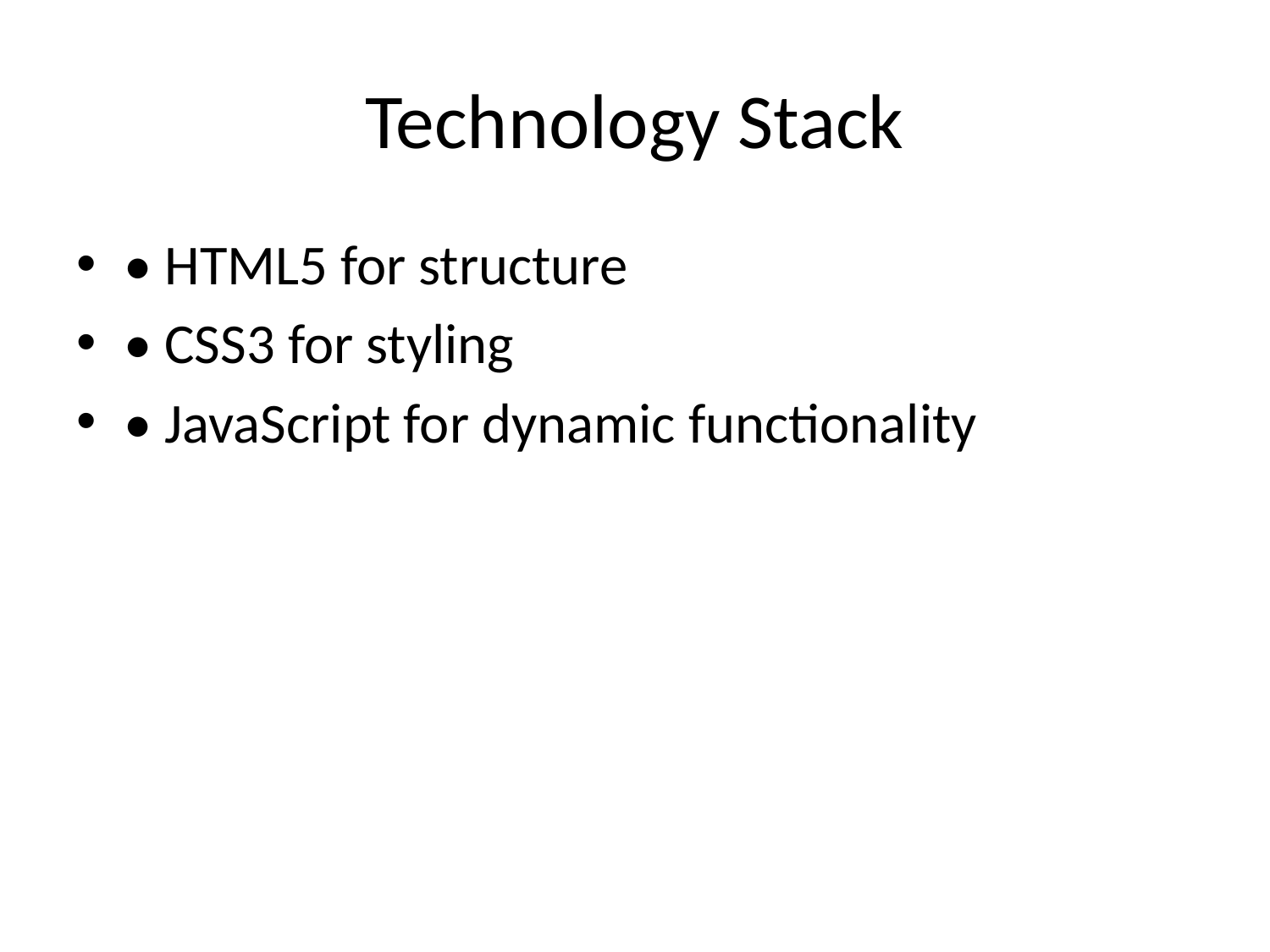

# Technology Stack
• HTML5 for structure
• CSS3 for styling
• JavaScript for dynamic functionality